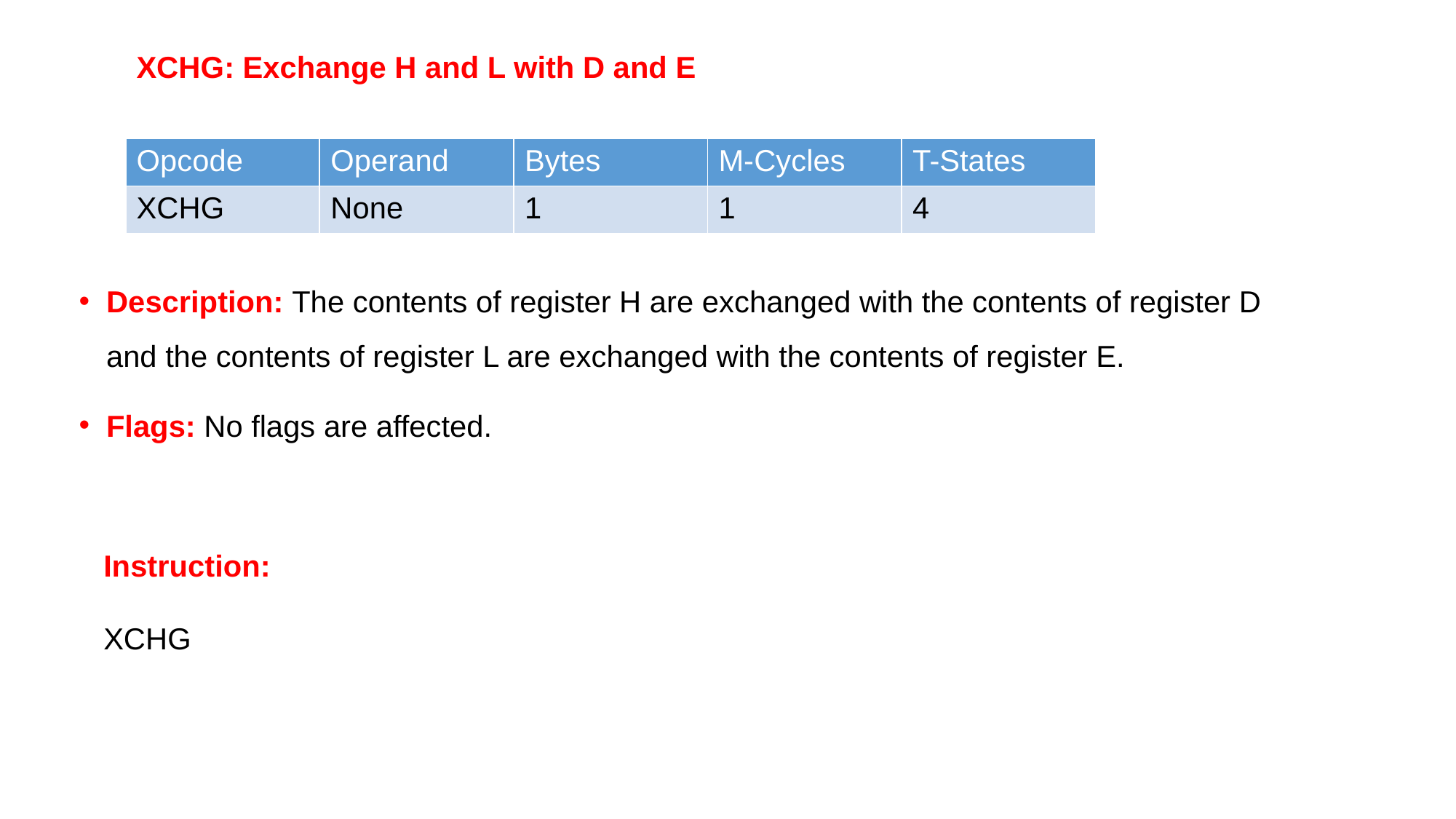

XCHG: Exchange H and L with D and E
| Opcode | Operand | Bytes | M-Cycles | T-States |
| --- | --- | --- | --- | --- |
| XCHG | None | 1 | 1 | 4 |
Description: The contents of register H are exchanged with the contents of register D and the contents of register L are exchanged with the contents of register E.
Flags: No flags are affected.
Instruction:

XCHG